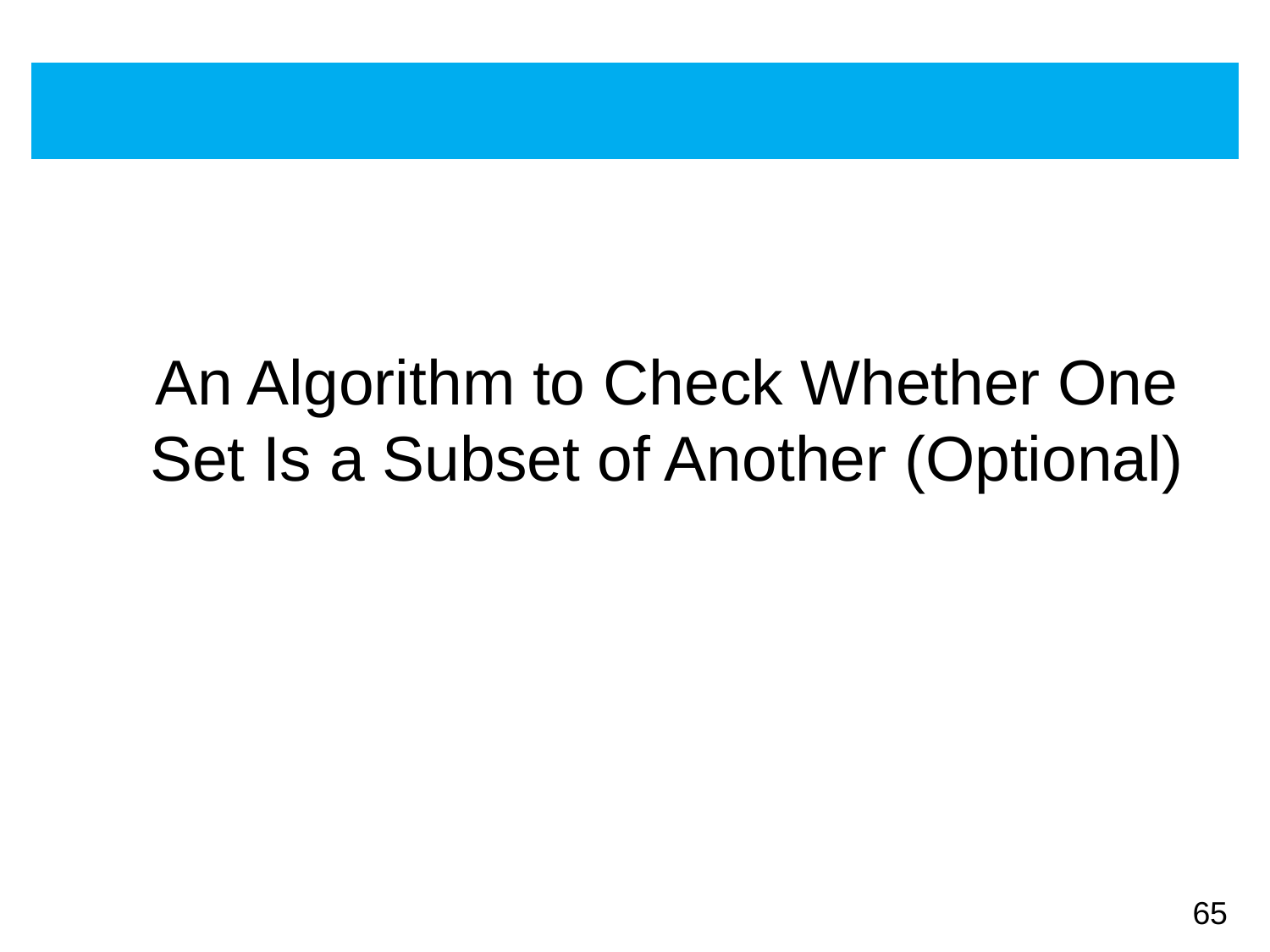

# An Algorithm to Check Whether One Set Is a Subset of Another (Optional)